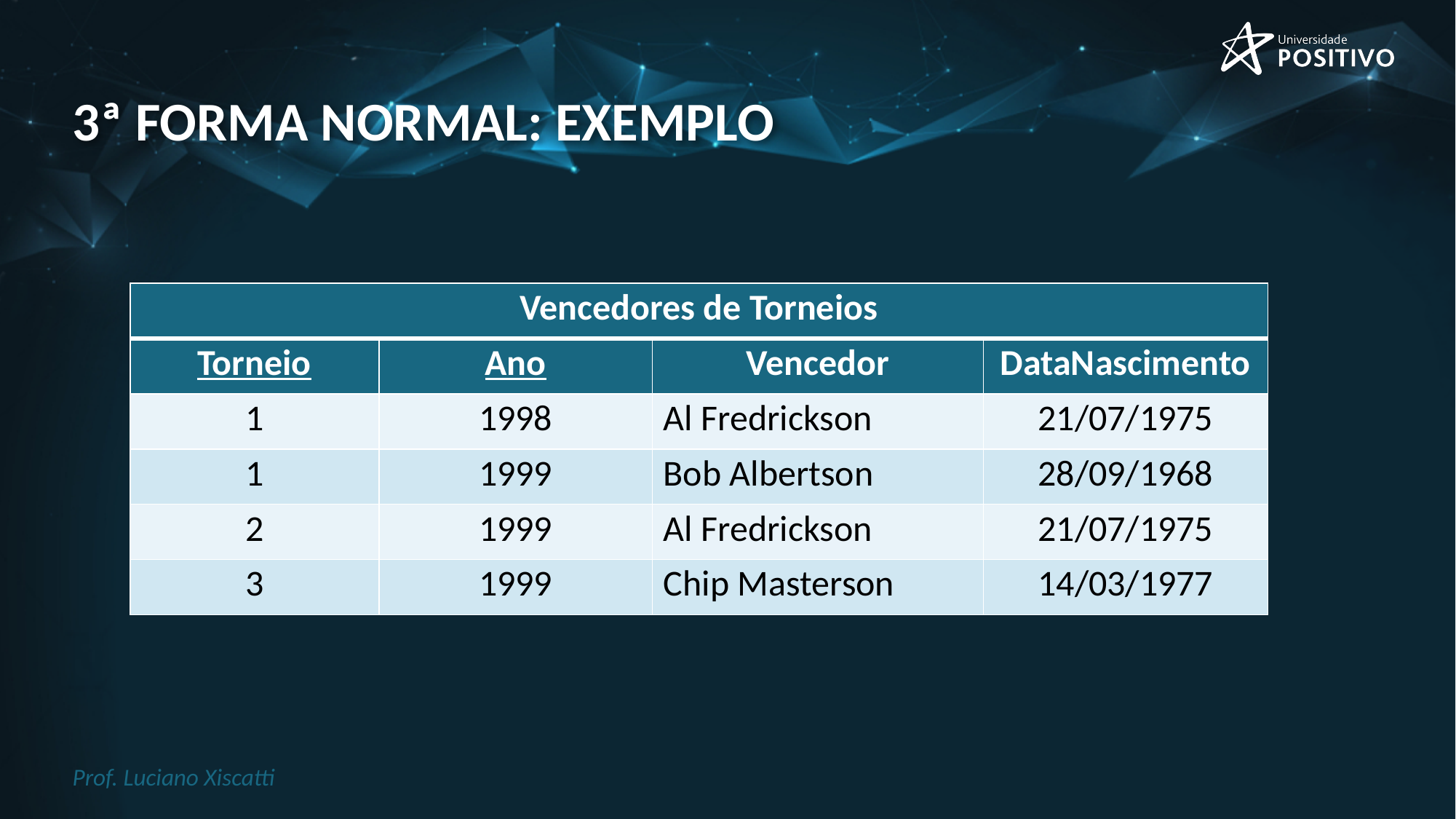

# 3ª forma normal: exemplo
| Vencedores de Torneios |  |  |  |
| --- | --- | --- | --- |
| Torneio | Ano | Vencedor | DataNascimento |
| 1 | 1998 | Al Fredrickson | 21/07/1975 |
| 1 | 1999 | Bob Albertson | 28/09/1968 |
| 2 | 1999 | Al Fredrickson | 21/07/1975 |
| 3 | 1999 | Chip Masterson | 14/03/1977 |